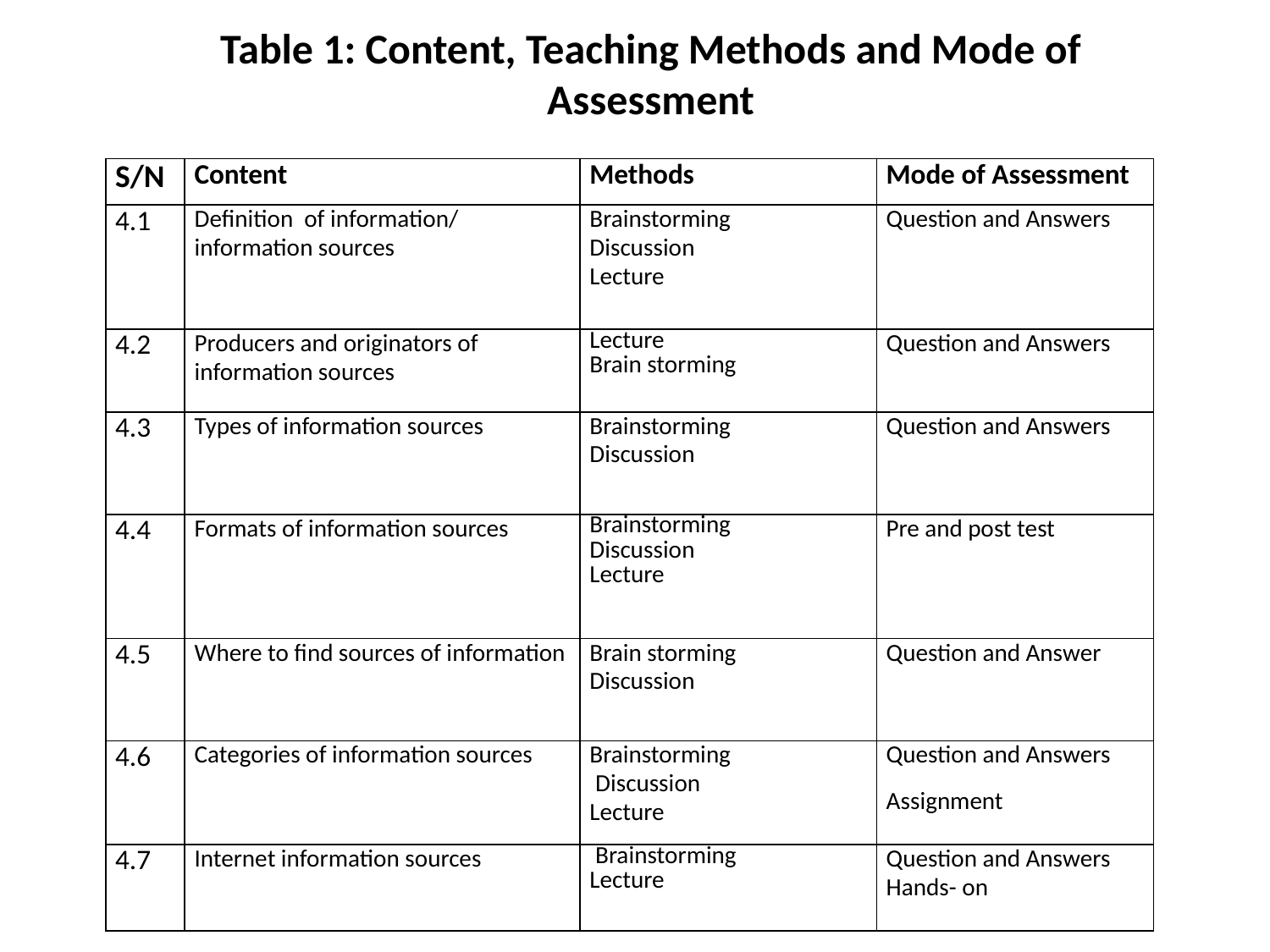

Table 1: Content, Teaching Methods and Mode of Assessment

| S/N | Content | Methods | Mode of Assessment |
| --- | --- | --- | --- |
| 4.1 | Definition of information/ information sources | Brainstorming Discussion Lecture | Question and Answers |
| 4.2 | Producers and originators of information sources | Lecture Brain storming | Question and Answers |
| 4.3 | Types of information sources | Brainstorming Discussion | Question and Answers |
| 4.4 | Formats of information sources | Brainstorming Discussion Lecture | Pre and post test |
| 4.5 | Where to find sources of information | Brain storming Discussion | Question and Answer |
| 4.6 | Categories of information sources | Brainstorming Discussion Lecture | Question and Answers Assignment |
| 4.7 | Internet information sources | Brainstorming Lecture | Question and Answers Hands- on |